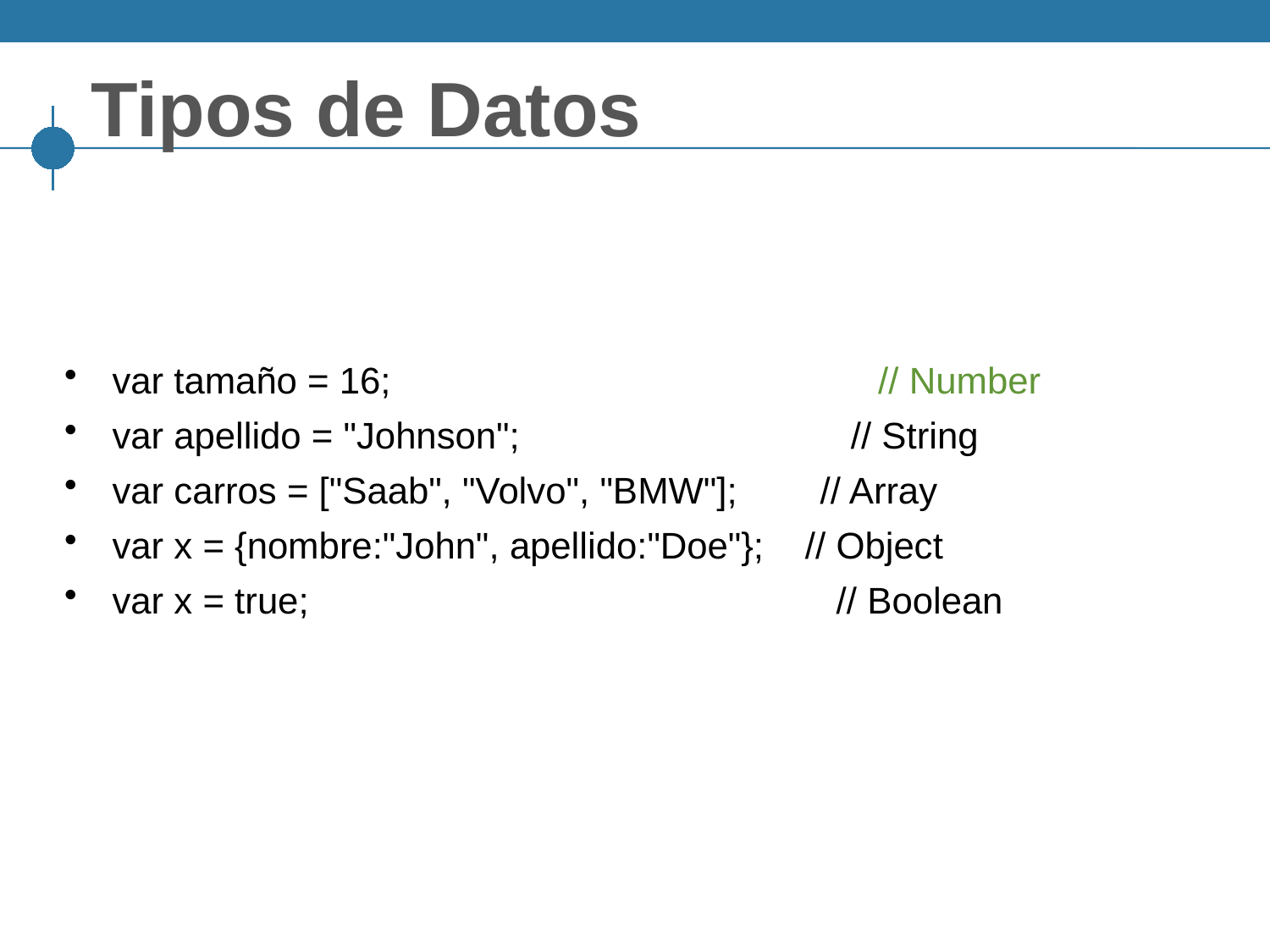

# Tipos de Datos
var tamaño = 16;                                               // Number
var apellido = "Johnson";                                // String
var carros = ["Saab", "Volvo", "BMW"];        // Array
var x = {nombre:"John", apellido:"Doe"};    // Object
var x = true;                                                   // Boolean